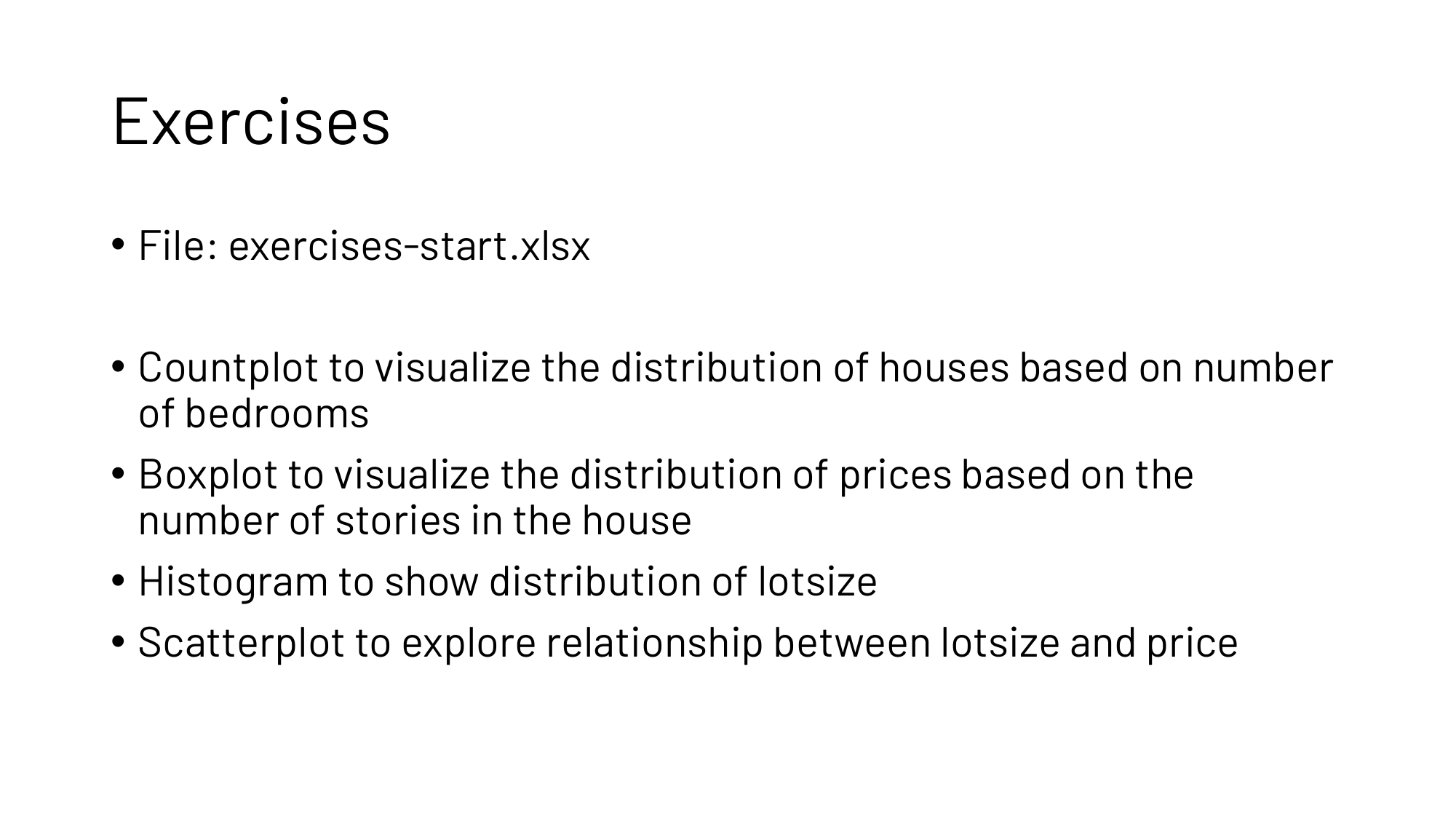

# Exercises
File: exercises-start.xlsx

Countplot to visualize the distribution of houses based on number of bedrooms
Boxplot to visualize the distribution of prices based on the number of stories in the house
Histogram to show distribution of lotsize
Scatterplot to explore relationship between lotsize and price